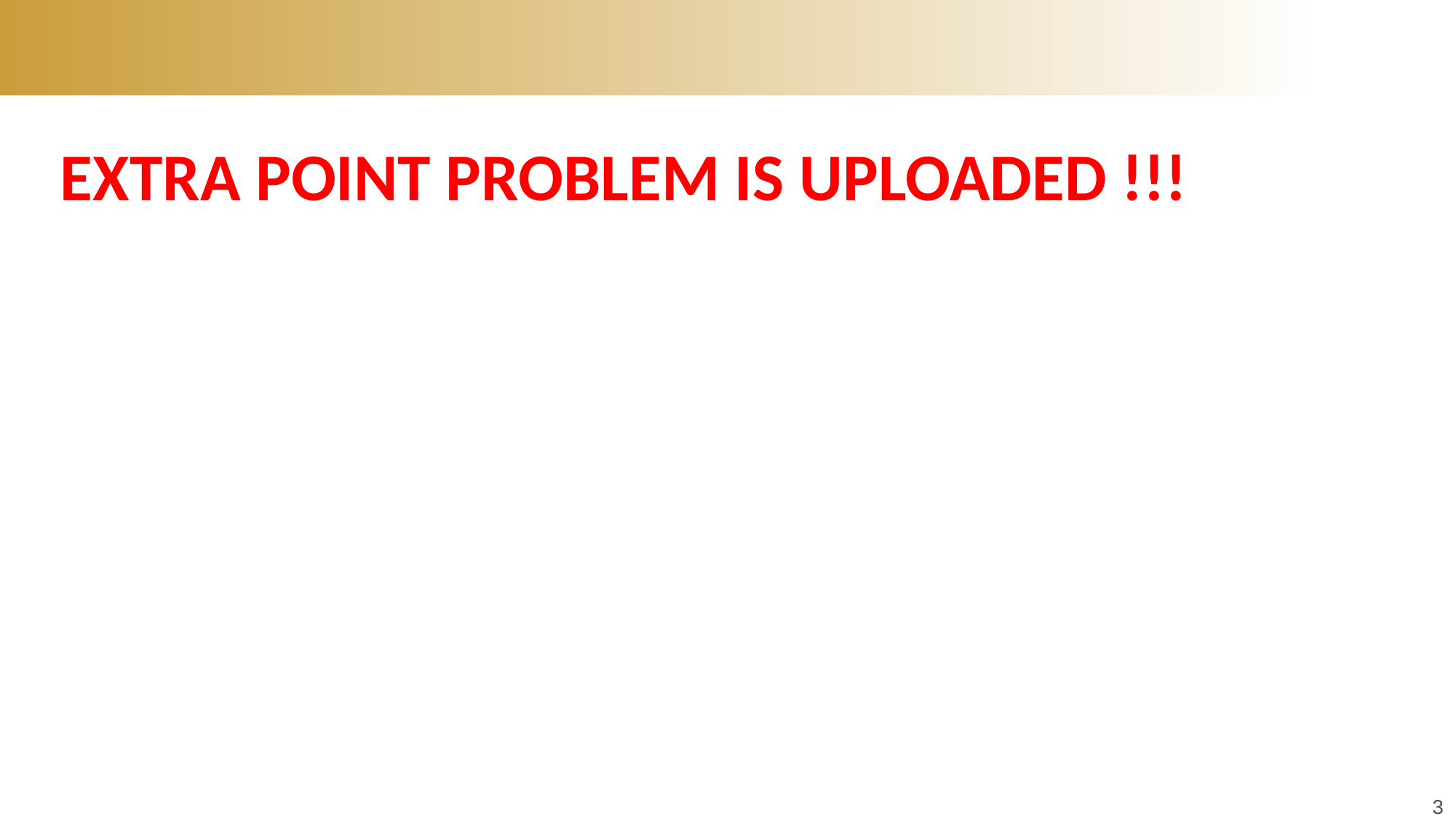

#
EXTRA POINT PROBLEM IS UPLOADED !!!

3